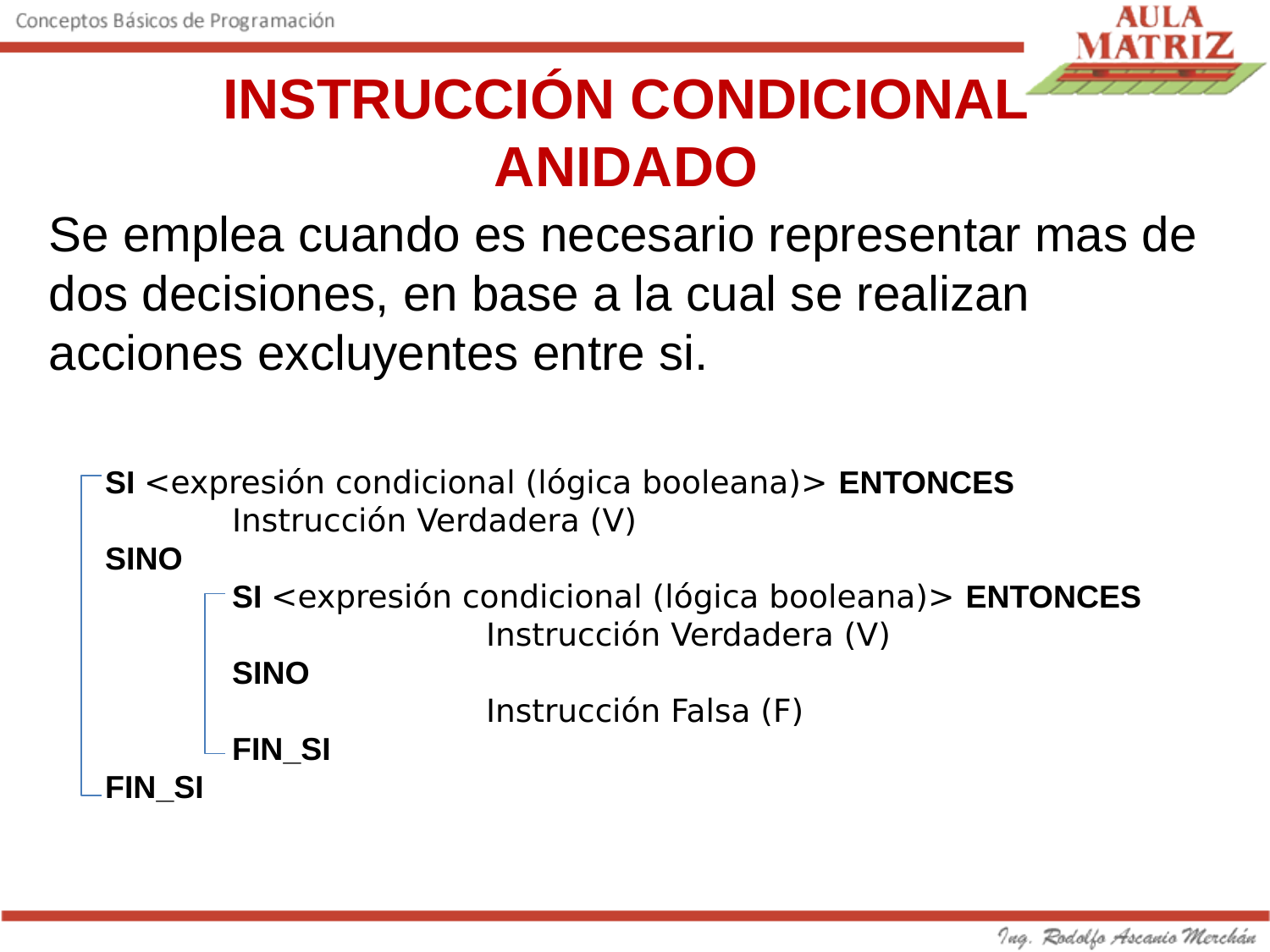

INSTRUCCIÓN CONDICIONAL
ANIDADO
Se emplea cuando es necesario representar mas de dos decisiones, en base a la cual se realizan acciones excluyentes entre si.
SI <expresión condicional (lógica booleana)> ENTONCES
	Instrucción Verdadera (V)
SINO
	SI <expresión condicional (lógica booleana)> ENTONCES
			Instrucción Verdadera (V)
	SINO
			Instrucción Falsa (F)
	FIN_SI
FIN_SI